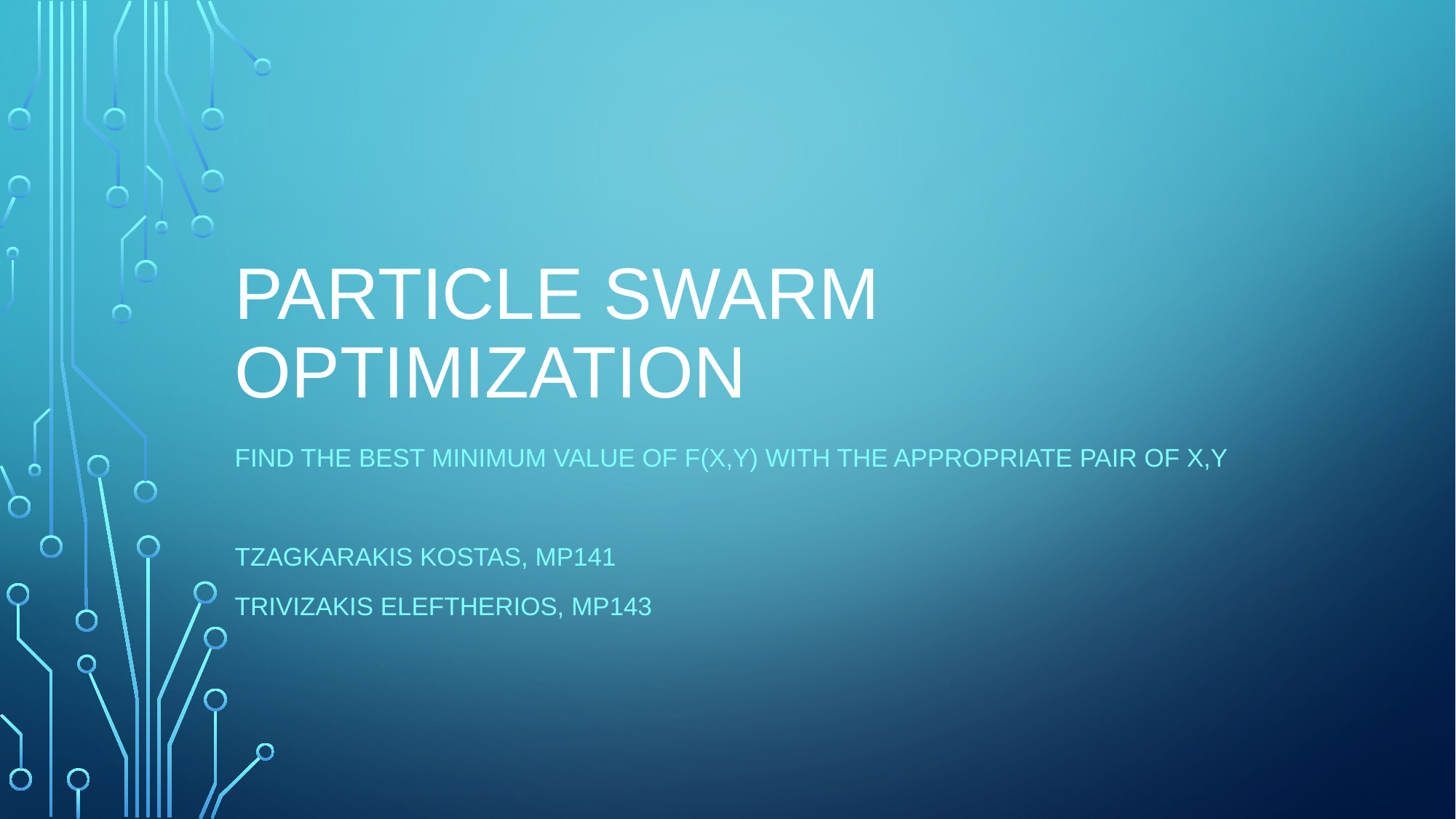

# Particle swarm optimization
Find the best minimum value of f(x,y) with the appropriate pair of x,y

Tzagkarakis kostas, mp141
Trivizakis eleftherios, mp143